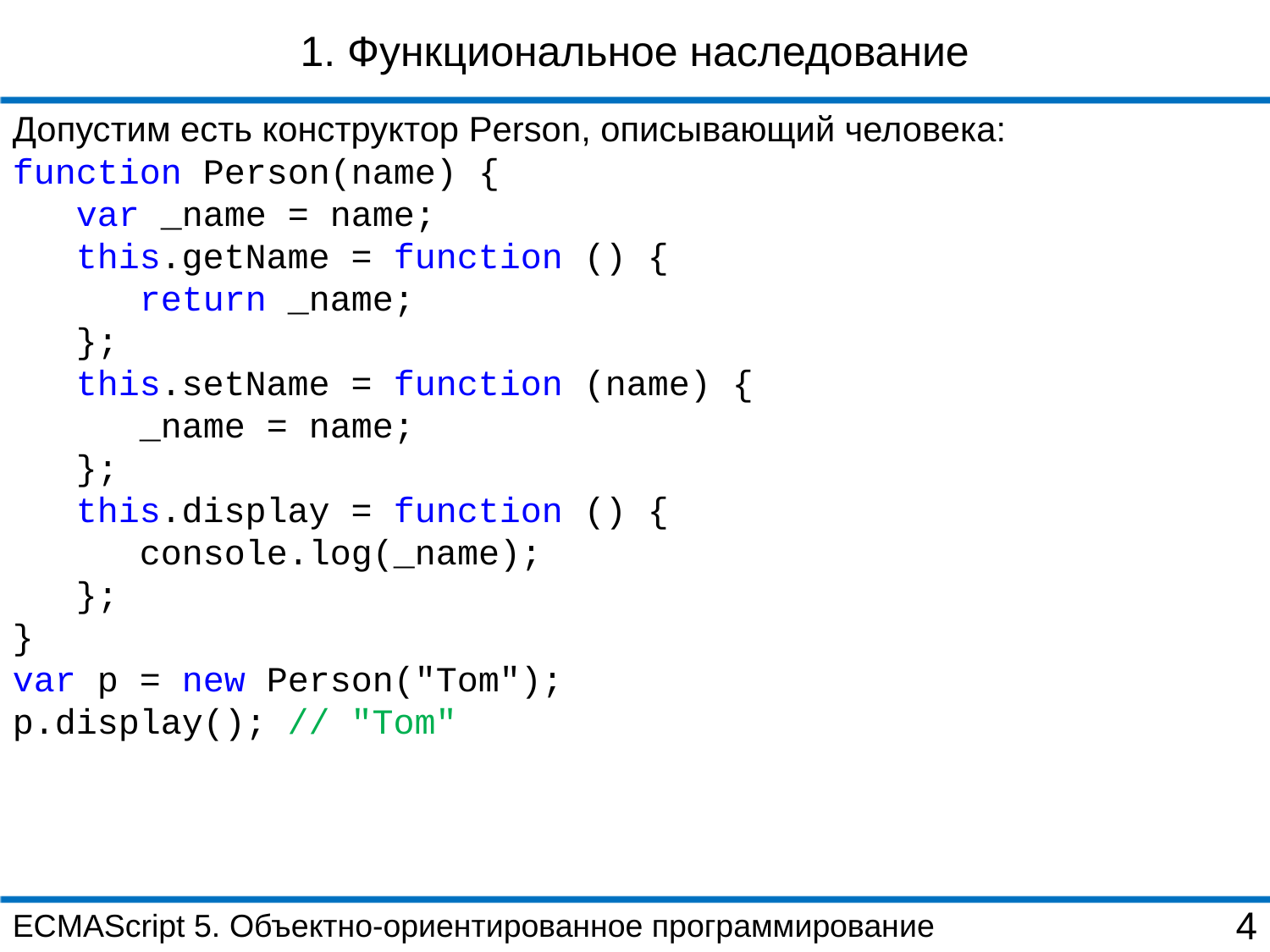

1. Функциональное наследование
Допустим есть конструктор Person, описывающий человека:
function Person(name) {
   var _name = name;
   this.getName = function () {
      return _name;
   };
   this.setName = function (name) {
      _name = name;
   };
   this.display = function () {
      console.log(_name);
   };
}
var p = new Person("Tom");
p.display(); // "Tom"
ECMAScript 5. Объектно-ориентированное программирование
4